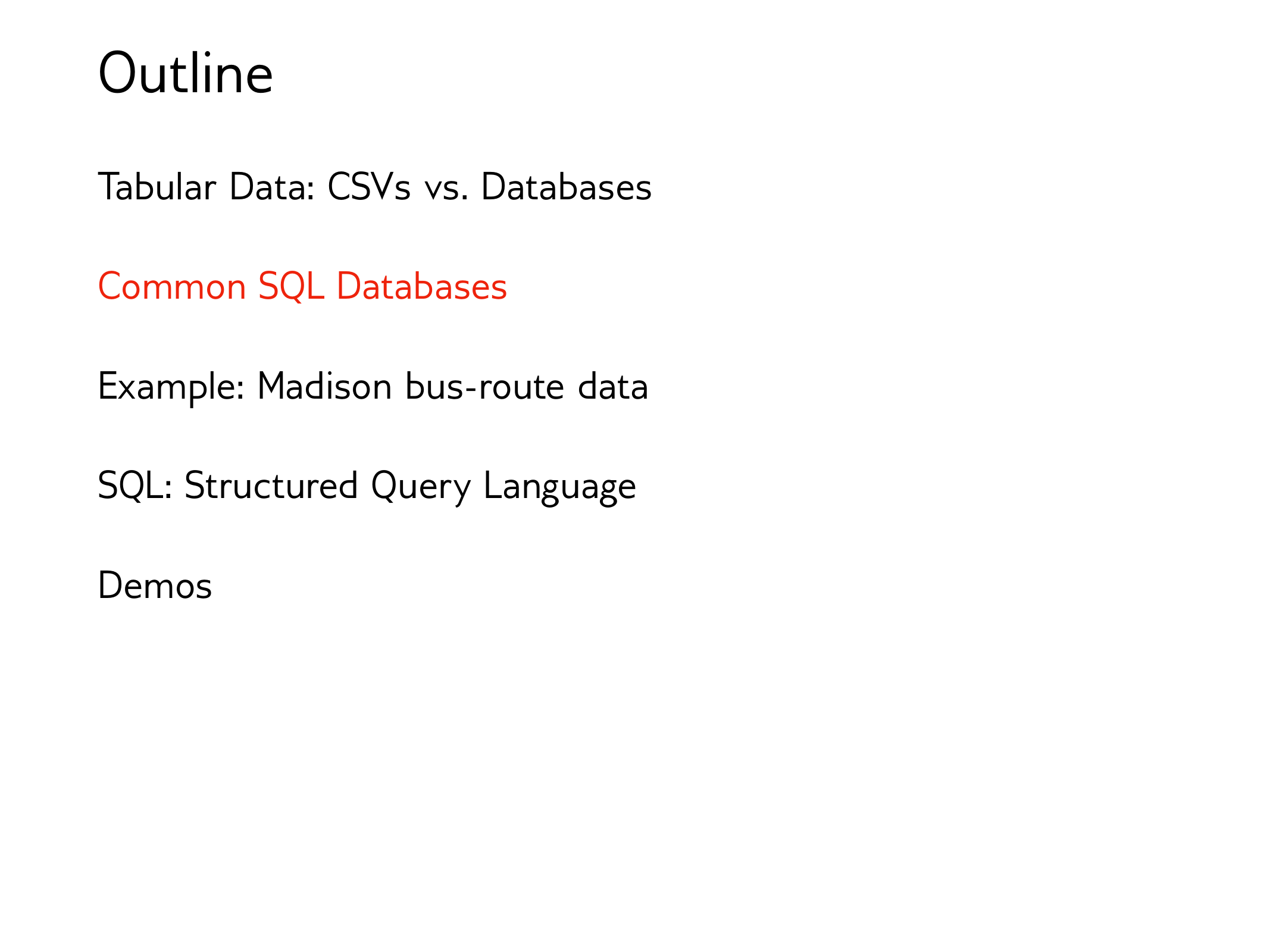

# Outline
Tabular Data: CSVs vs. Databases
Common SQL Databases
Example: Madison bus-route data
SQL: Structured Query Language
Demos